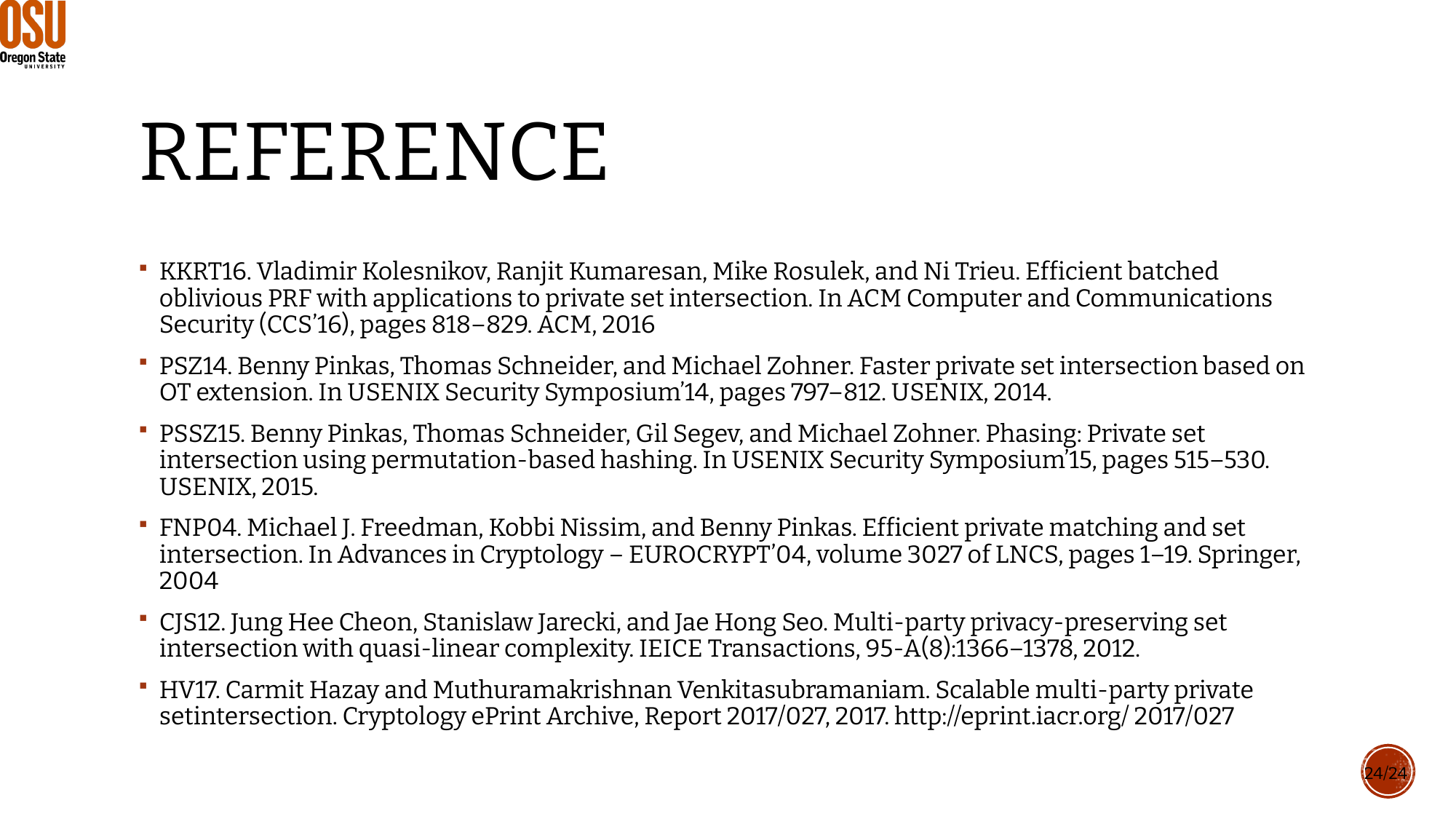

# Reference
KKRT16. Vladimir Kolesnikov, Ranjit Kumaresan, Mike Rosulek, and Ni Trieu. Efficient batched oblivious PRF with applications to private set intersection. In ACM Computer and Communications Security (CCS’16), pages 818–829. ACM, 2016
PSZ14. Benny Pinkas, Thomas Schneider, and Michael Zohner. Faster private set intersection based on OT extension. In USENIX Security Symposium’14, pages 797–812. USENIX, 2014.
PSSZ15. Benny Pinkas, Thomas Schneider, Gil Segev, and Michael Zohner. Phasing: Private set intersection using permutation-based hashing. In USENIX Security Symposium’15, pages 515–530. USENIX, 2015.
FNP04. Michael J. Freedman, Kobbi Nissim, and Benny Pinkas. Efficient private matching and set intersection. In Advances in Cryptology – EUROCRYPT’04, volume 3027 of LNCS, pages 1–19. Springer, 2004
CJS12. Jung Hee Cheon, Stanislaw Jarecki, and Jae Hong Seo. Multi-party privacy-preserving set intersection with quasi-linear complexity. IEICE Transactions, 95-A(8):1366–1378, 2012.
HV17. Carmit Hazay and Muthuramakrishnan Venkitasubramaniam. Scalable multi-party private setintersection. Cryptology ePrint Archive, Report 2017/027, 2017. http://eprint.iacr.org/ 2017/027

24/24